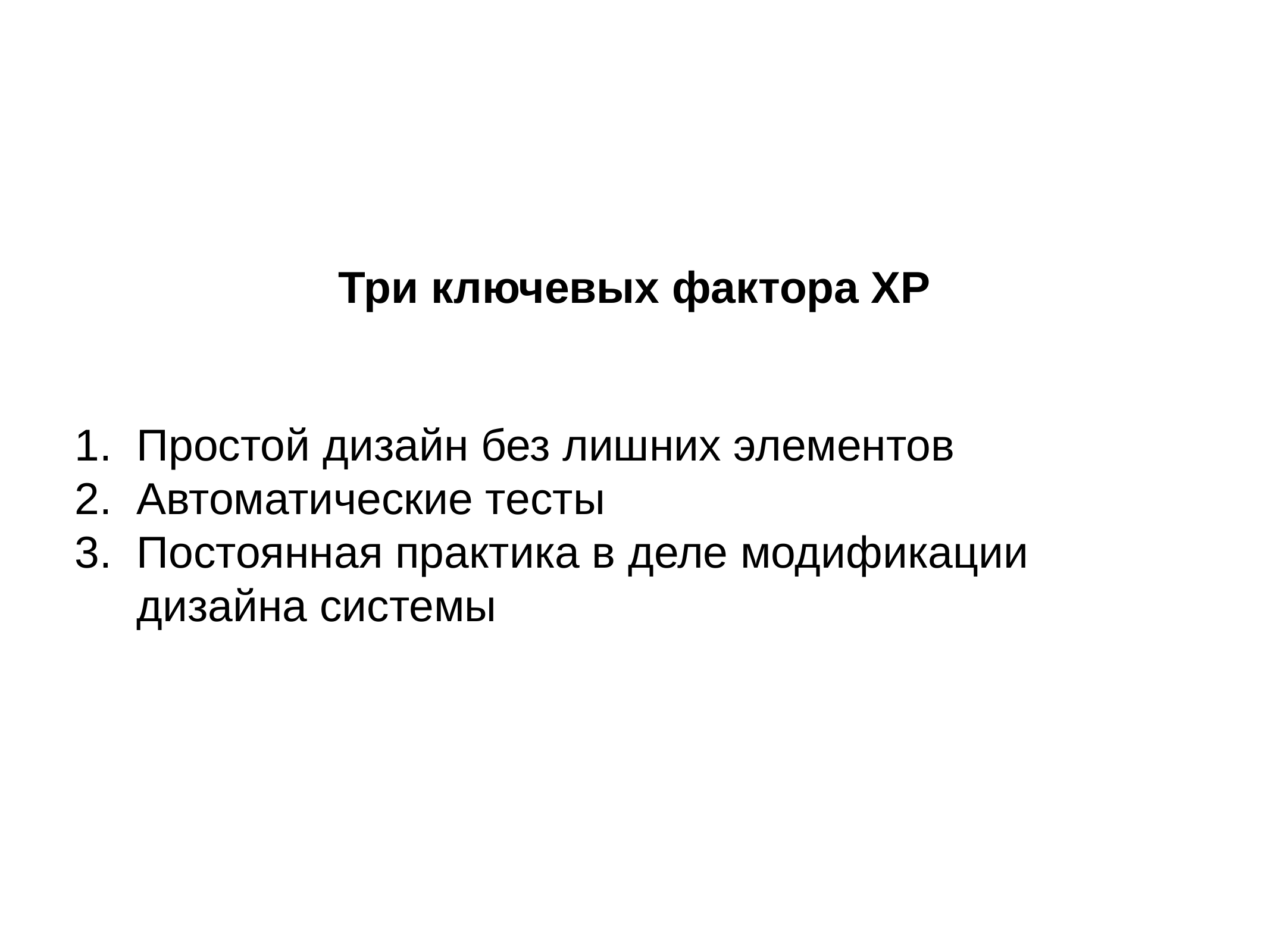

# Три ключевых фактора ХР
Простой дизайн без лишних элементов
Автоматические тесты
Постоянная практика в деле модификации дизайна системы